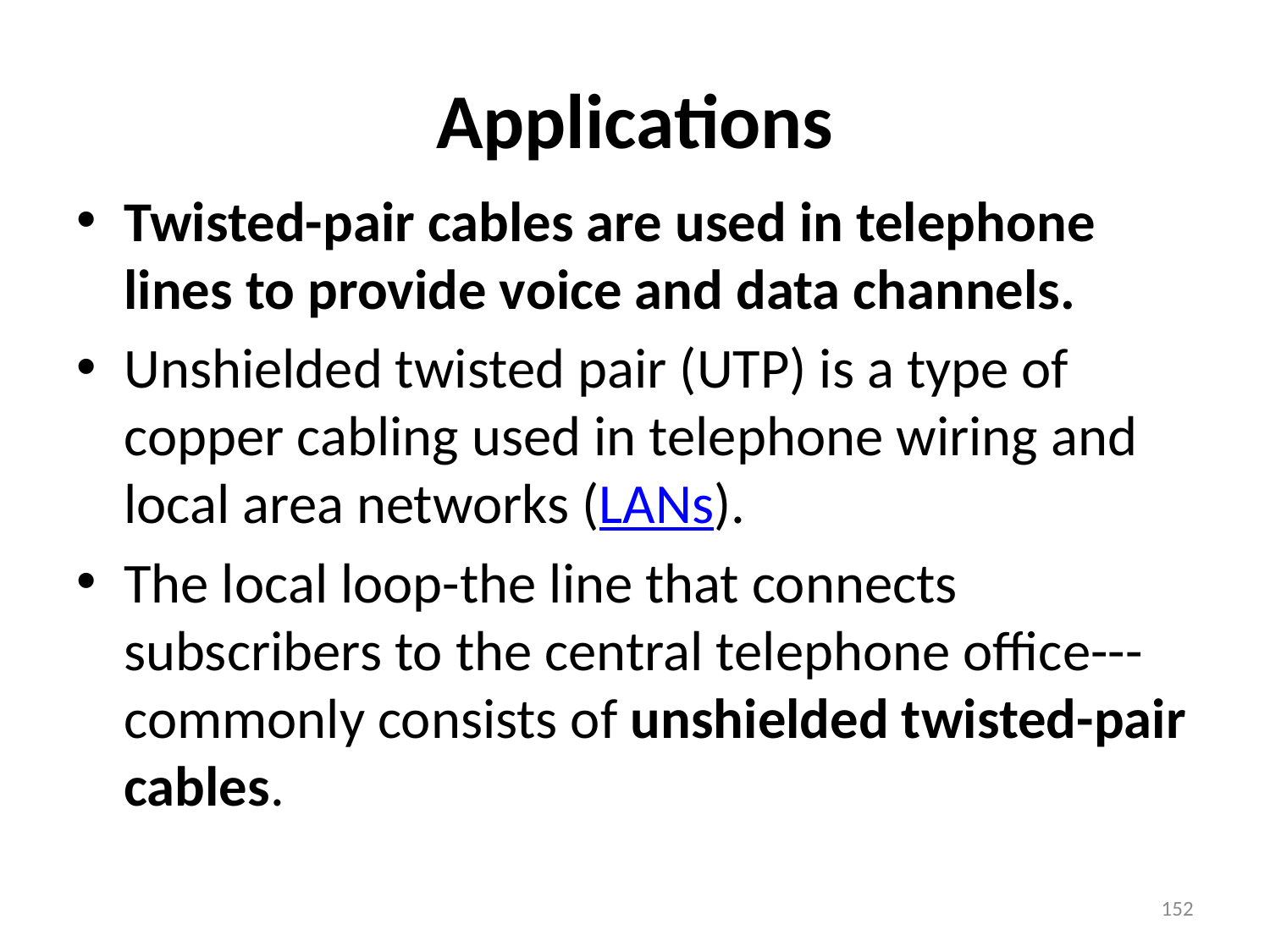

# Applications
Twisted-pair cables are used in telephone lines to provide voice and data channels.
Unshielded twisted pair (UTP) is a type of copper cabling used in telephone wiring and local area networks (LANs).
The local loop-the line that connects subscribers to the central telephone office---commonly consists of unshielded twisted-pair cables.
152